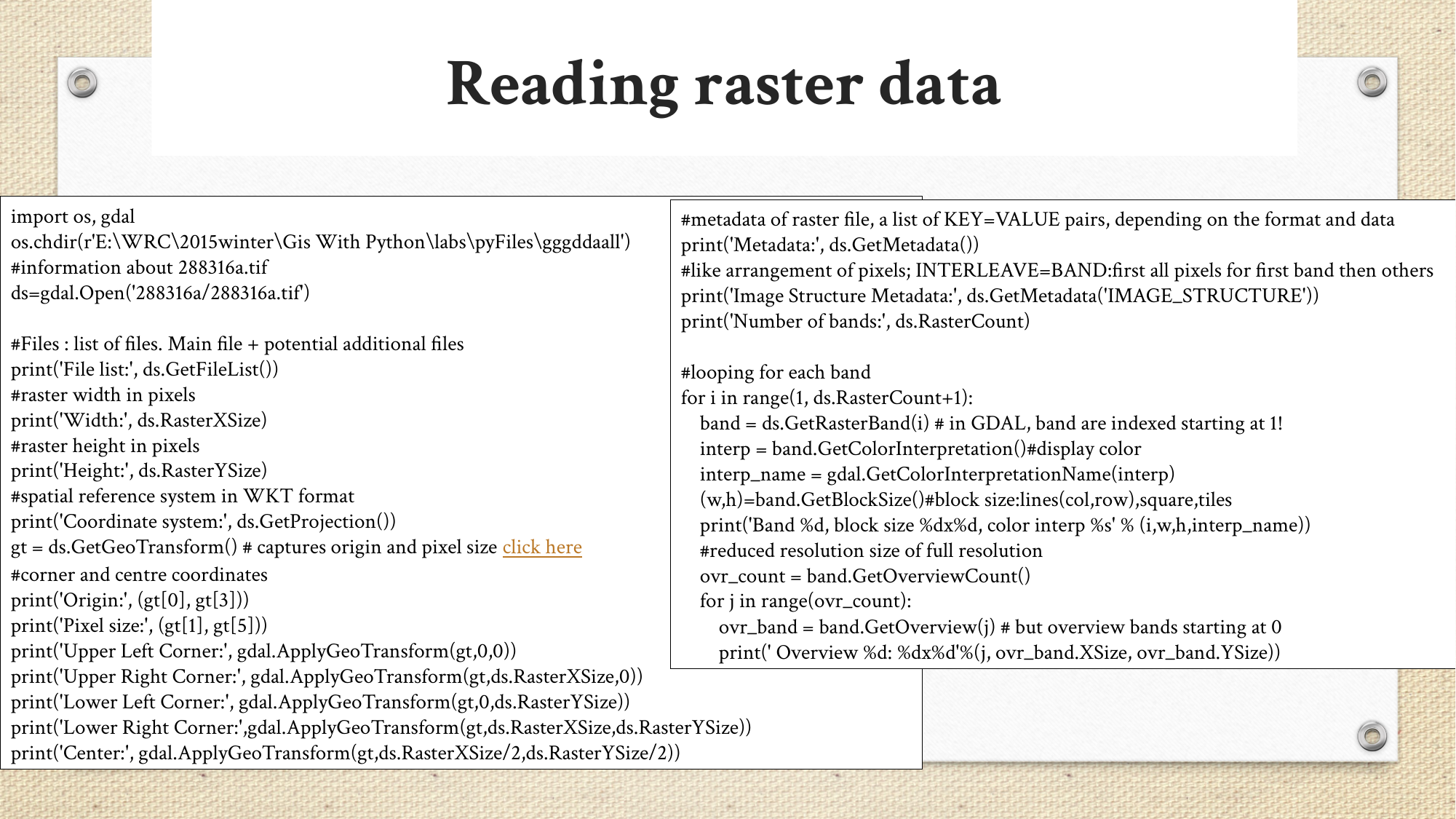

# Reading raster data
import os, gdal
os.chdir(r'E:\WRC\2015winter\Gis With Python\labs\pyFiles\gggddaall')
#information about 288316a.tif
ds=gdal.Open('288316a/288316a.tif')

#Files : list of files. Main file + potential additional files
print('File list:', ds.GetFileList())
#raster width in pixels
print('Width:', ds.RasterXSize)
#raster height in pixels
print('Height:', ds.RasterYSize)
#spatial reference system in WKT format
print('Coordinate system:', ds.GetProjection())
gt = ds.GetGeoTransform() # captures origin and pixel size click here
#corner and centre coordinates
print('Origin:', (gt[0], gt[3]))
print('Pixel size:', (gt[1], gt[5]))
print('Upper Left Corner:', gdal.ApplyGeoTransform(gt,0,0))
print('Upper Right Corner:', gdal.ApplyGeoTransform(gt,ds.RasterXSize,0))
print('Lower Left Corner:', gdal.ApplyGeoTransform(gt,0,ds.RasterYSize))
print('Lower Right Corner:',gdal.ApplyGeoTransform(gt,ds.RasterXSize,ds.RasterYSize))
print('Center:', gdal.ApplyGeoTransform(gt,ds.RasterXSize/2,ds.RasterYSize/2))
#metadata of raster file, a list of KEY=VALUE pairs, depending on the format and data
print('Metadata:', ds.GetMetadata())
#like arrangement of pixels; INTERLEAVE=BAND:first all pixels for first band then others
print('Image Structure Metadata:', ds.GetMetadata('IMAGE_STRUCTURE'))
print('Number of bands:', ds.RasterCount)

#looping for each band
for i in range(1, ds.RasterCount+1):
    band = ds.GetRasterBand(i) # in GDAL, band are indexed starting at 1!
    interp = band.GetColorInterpretation()#display color
    interp_name = gdal.GetColorInterpretationName(interp)
    (w,h)=band.GetBlockSize()#block size:lines(col,row),square,tiles
    print('Band %d, block size %dx%d, color interp %s' % (i,w,h,interp_name))
    #reduced resolution size of full resolution
    ovr_count = band.GetOverviewCount()
    for j in range(ovr_count):
        ovr_band = band.GetOverview(j) # but overview bands starting at 0
        print(' Overview %d: %dx%d'%(j, ovr_band.XSize, ovr_band.YSize))